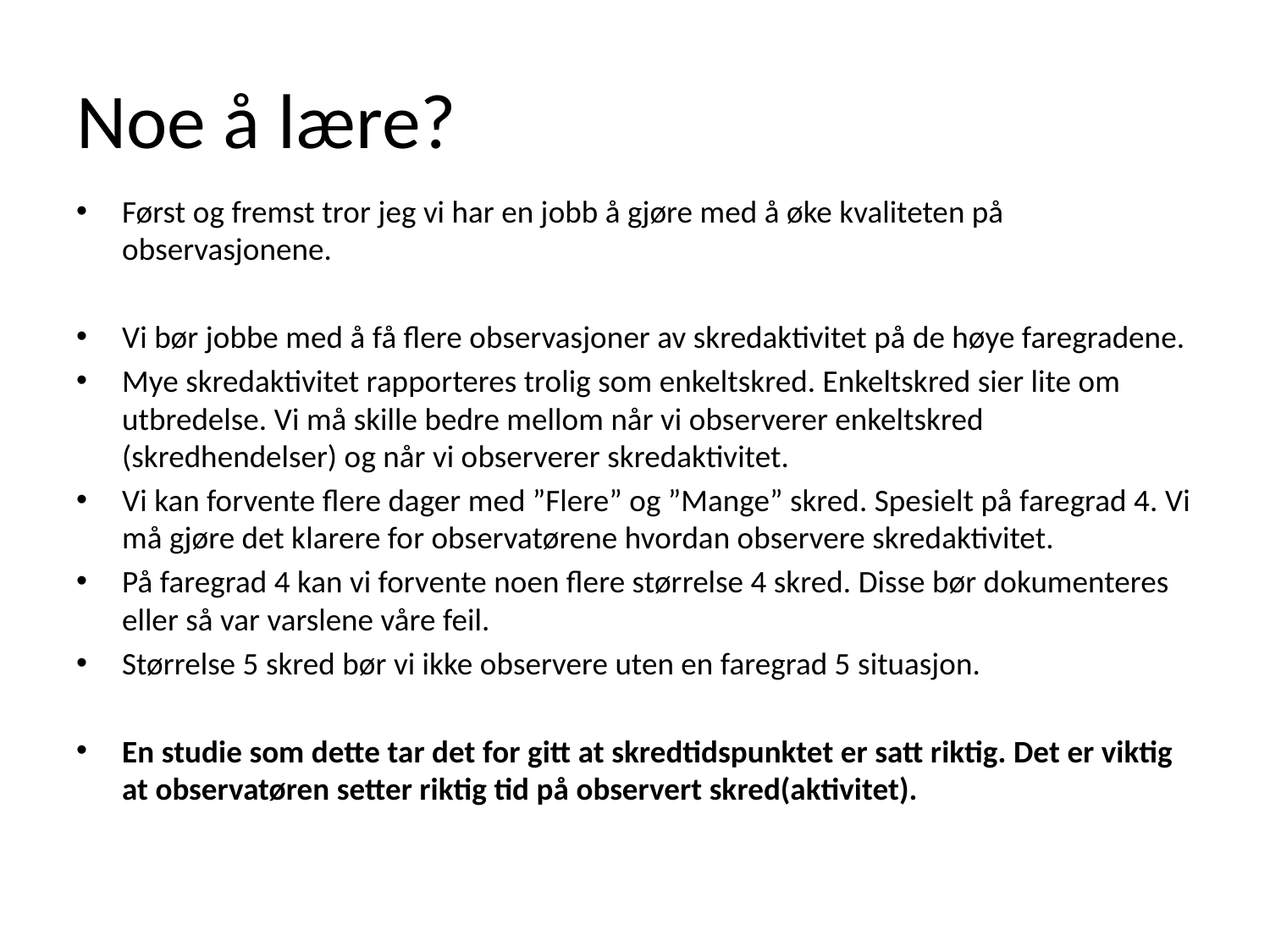

# Noe å lære?
Først og fremst tror jeg vi har en jobb å gjøre med å øke kvaliteten på observasjonene.

Vi bør jobbe med å få flere observasjoner av skredaktivitet på de høye faregradene.
Mye skredaktivitet rapporteres trolig som enkeltskred. Enkeltskred sier lite om utbredelse. Vi må skille bedre mellom når vi observerer enkeltskred (skredhendelser) og når vi observerer skredaktivitet.
Vi kan forvente flere dager med ”Flere” og ”Mange” skred. Spesielt på faregrad 4. Vi må gjøre det klarere for observatørene hvordan observere skredaktivitet.
På faregrad 4 kan vi forvente noen flere størrelse 4 skred. Disse bør dokumenteres eller så var varslene våre feil.
Størrelse 5 skred bør vi ikke observere uten en faregrad 5 situasjon.

En studie som dette tar det for gitt at skredtidspunktet er satt riktig. Det er viktig at observatøren setter riktig tid på observert skred(aktivitet).